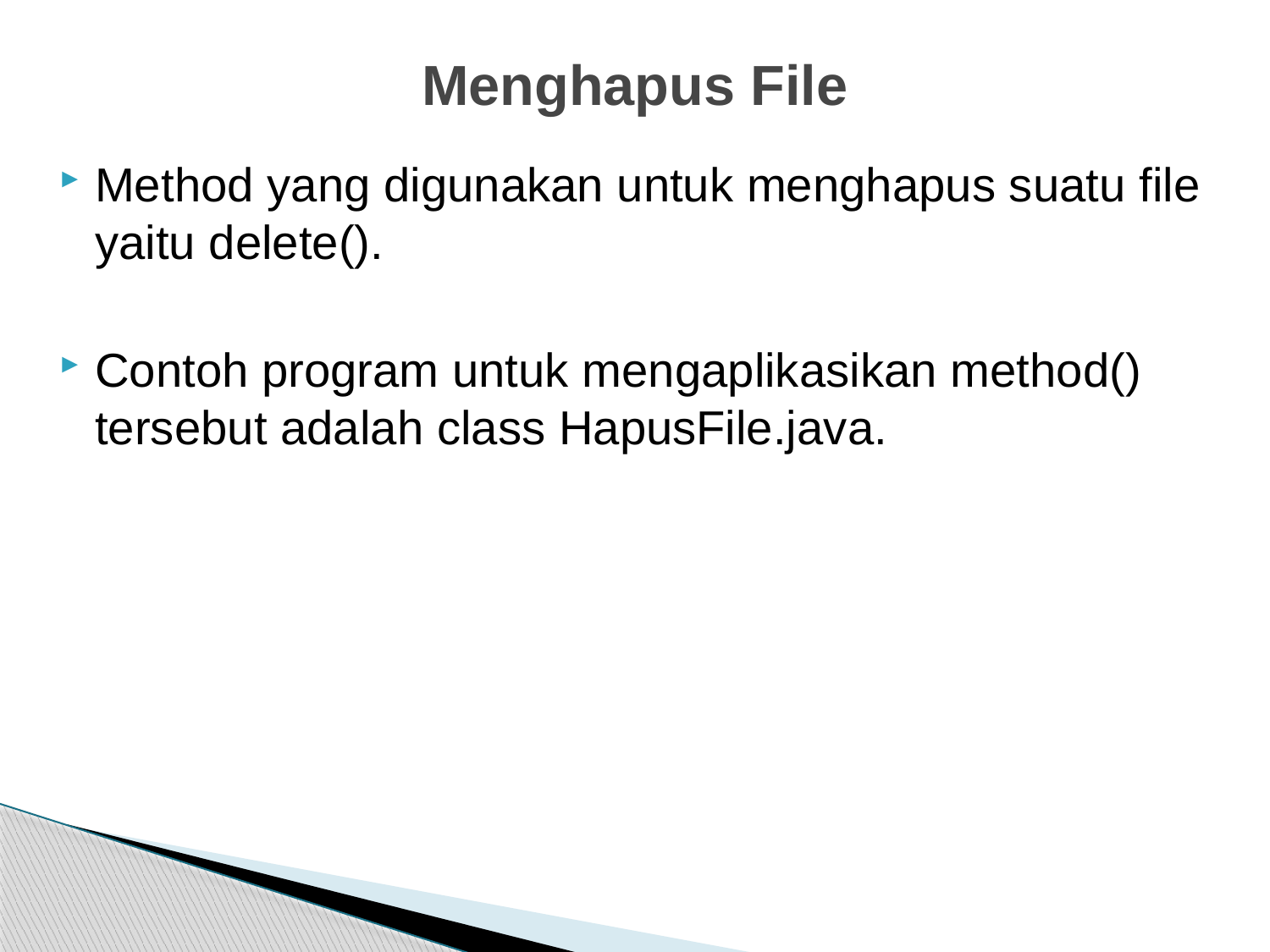

# Menghapus File
Method yang digunakan untuk menghapus suatu file yaitu delete().

Contoh program untuk mengaplikasikan method() tersebut adalah class HapusFile.java.